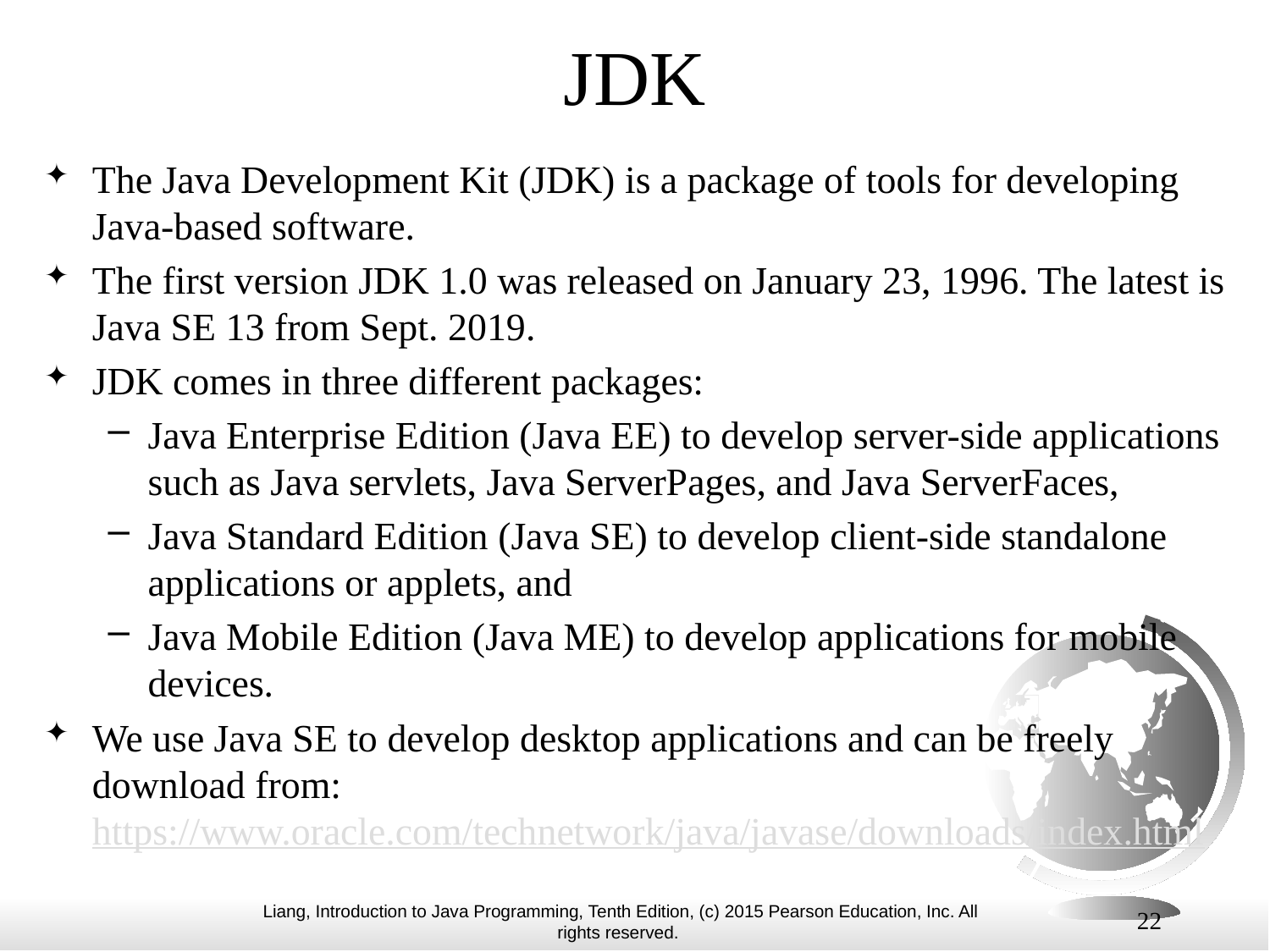

# JDK
The Java Development Kit (JDK) is a package of tools for developing Java-based software.
The first version JDK 1.0 was released on January 23, 1996. The latest is Java SE 13 from Sept. 2019.
JDK comes in three different packages:
Java Enterprise Edition (Java EE) to develop server-side applications such as Java servlets, Java ServerPages, and Java ServerFaces,
Java Standard Edition (Java SE) to develop client-side standalone applications or applets, and
Java Mobile Edition (Java ME) to develop applications for mobile devices.
We use Java SE to develop desktop applications and can be freely download from: https://www.oracle.com/technetwork/java/javase/downloads/index.html
22